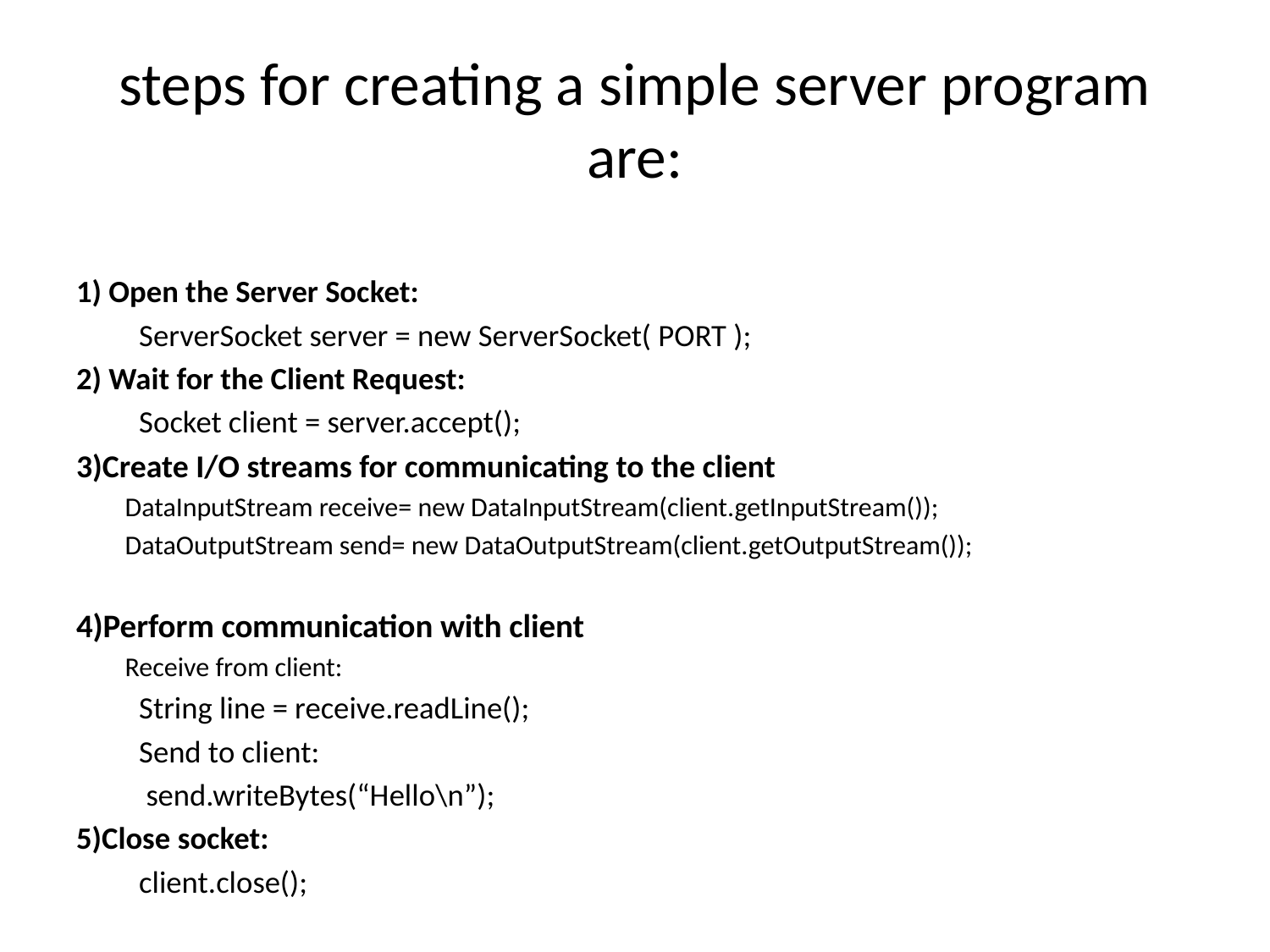

# steps for creating a simple server program are:

1) Open the Server Socket:
		ServerSocket server = new ServerSocket( PORT );
2) Wait for the Client Request:
	Socket client = server.accept();
3)Create I/O streams for communicating to the client
DataInputStream receive= new DataInputStream(client.getInputStream());
DataOutputStream send= new DataOutputStream(client.getOutputStream());

4)Perform communication with client
Receive from client:
		String line = receive.readLine();
	Send to client:
		 send.writeBytes(“Hello\n”);
5)Close socket:
	client.close();